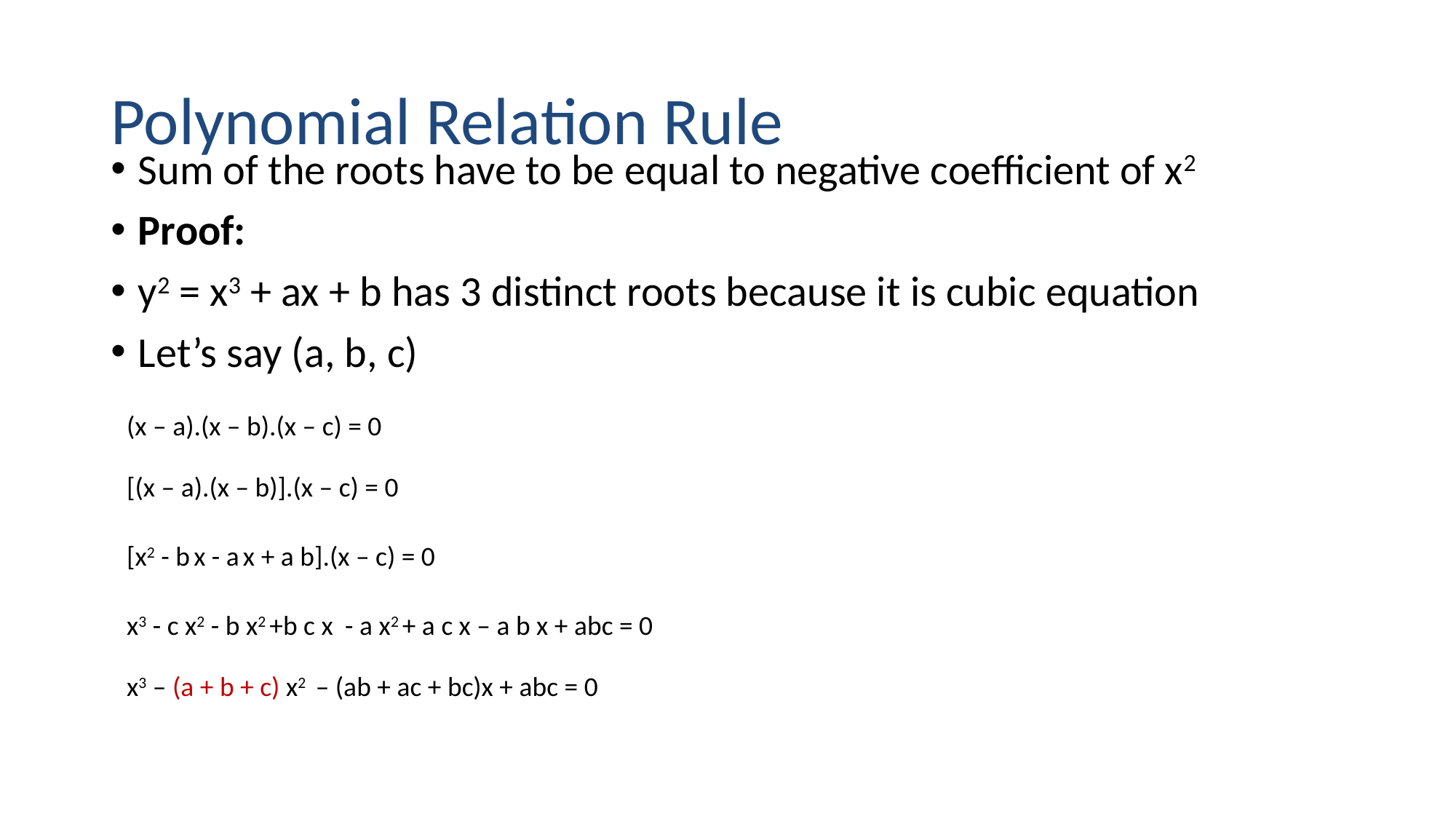

# Polynomial Relation Rule
Sum of the roots have to be equal to negative coefficient of x2
Proof:
y2 = x3 + ax + b has 3 distinct roots because it is cubic equation
Let’s say (a, b, c)
(x – a).(x – b).(x – c) = 0
[(x – a).(x – b)].(x – c) = 0
[x2 - b x - a x + a b].(x – c) = 0
x3 - c x2 - b x2 +b c x 	- a x2 + a c x – a b x + abc = 0
x3 – (a + b + c) x2  – (ab + ac + bc)x + abc = 0